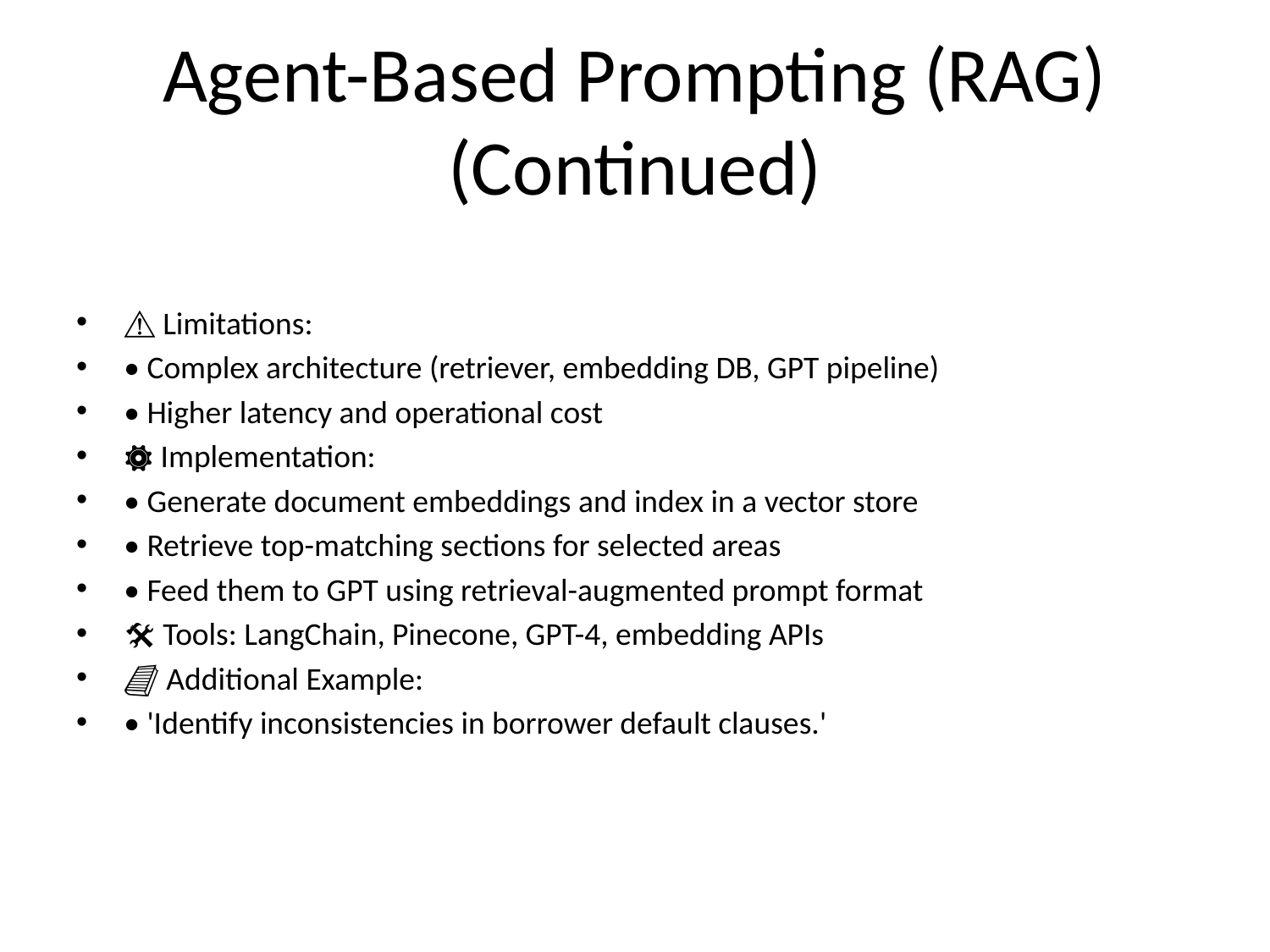

# Agent-Based Prompting (RAG) (Continued)

⚠️ Limitations:
• Complex architecture (retriever, embedding DB, GPT pipeline)
• Higher latency and operational cost
⚙️ Implementation:
• Generate document embeddings and index in a vector store
• Retrieve top-matching sections for selected areas
• Feed them to GPT using retrieval-augmented prompt format
🛠️ Tools: LangChain, Pinecone, GPT-4, embedding APIs
📘 Additional Example:
• 'Identify inconsistencies in borrower default clauses.'